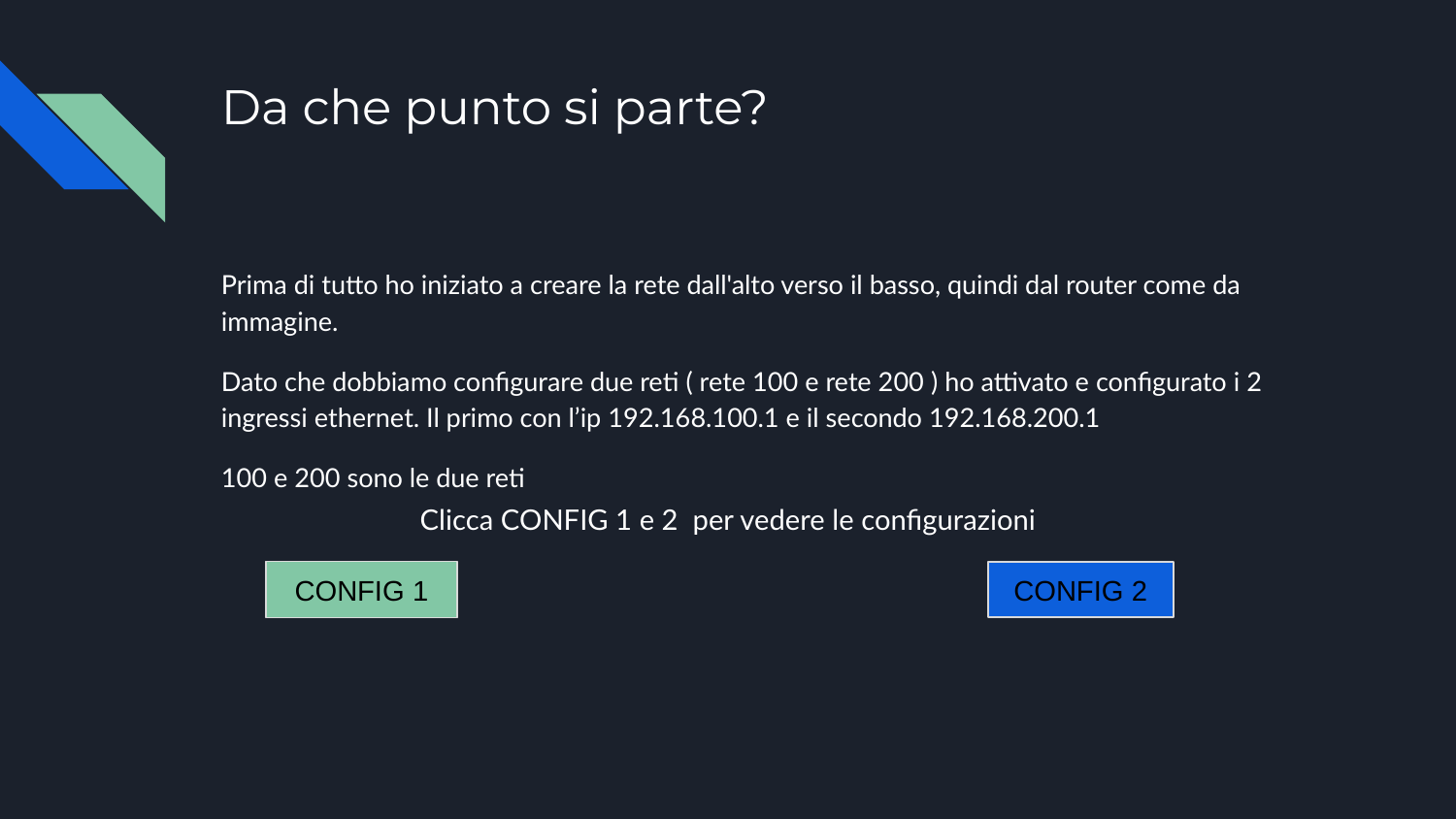

# Da che punto si parte?
Prima di tutto ho iniziato a creare la rete dall'alto verso il basso, quindi dal router come da immagine.
Dato che dobbiamo configurare due reti ( rete 100 e rete 200 ) ho attivato e configurato i 2 ingressi ethernet. Il primo con l’ip 192.168.100.1 e il secondo 192.168.200.1
100 e 200 sono le due reti

Clicca CONFIG 1 e 2  per vedere le configurazioni
CONFIG 1
CONFIG 2